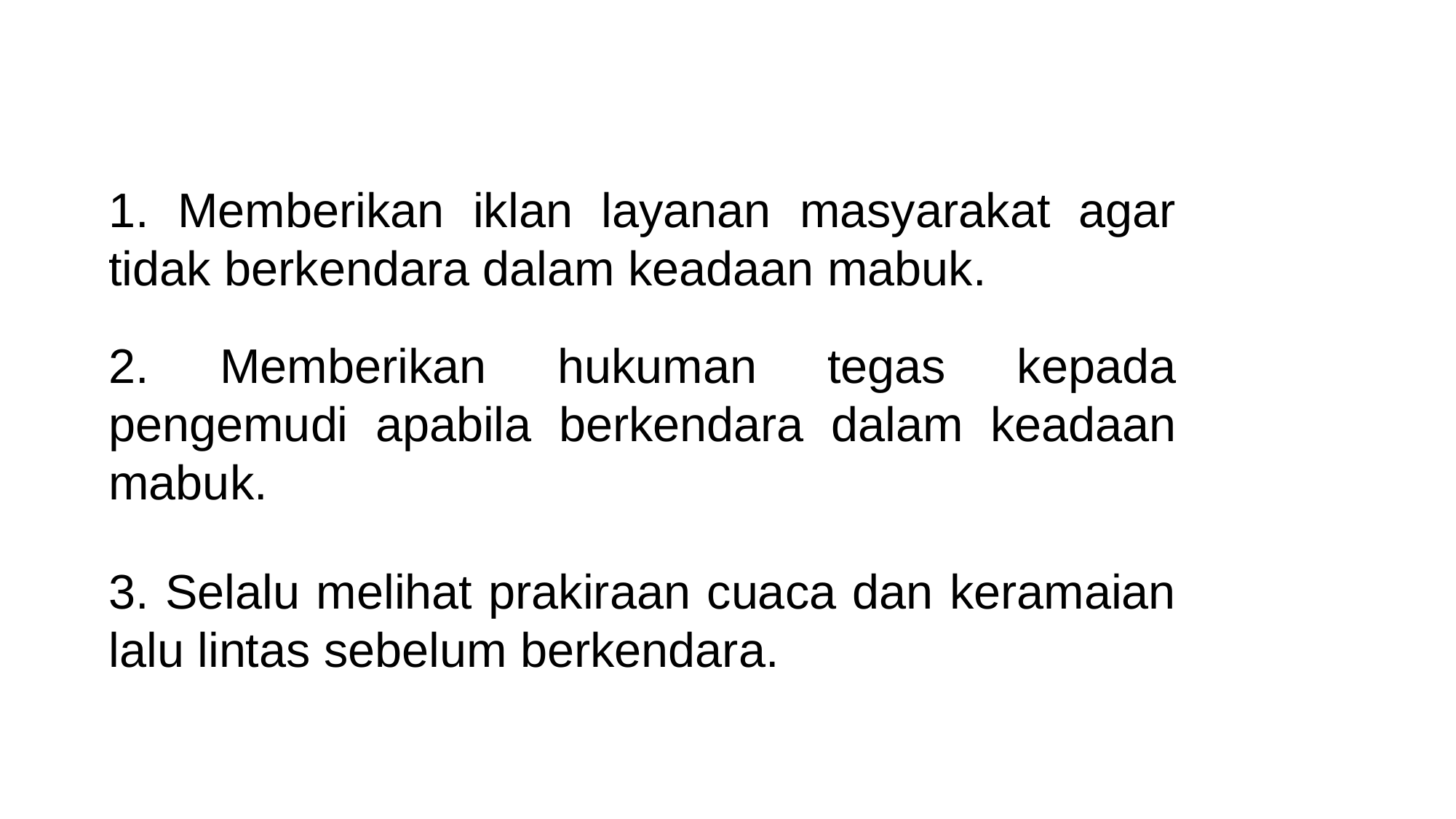

1. Memberikan iklan layanan masyarakat agar tidak berkendara dalam keadaan mabuk.
2. Memberikan hukuman tegas kepada pengemudi apabila berkendara dalam keadaan mabuk.
3. Selalu melihat prakiraan cuaca dan keramaian lalu lintas sebelum berkendara.